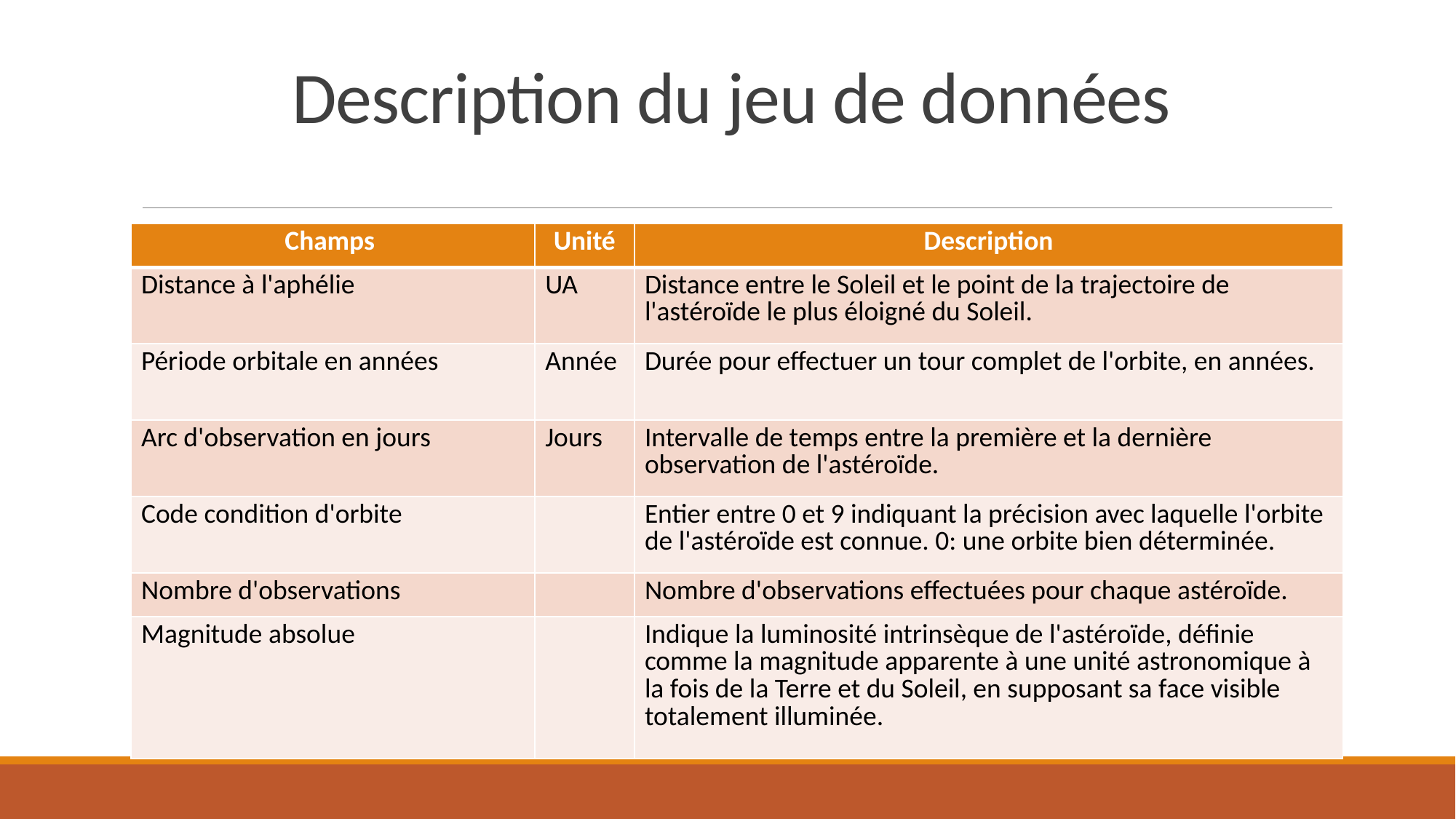

# Description du jeu de données
| Champs | Unité | Description |
| --- | --- | --- |
| Distance à l'aphélie | UA | Distance entre le Soleil et le point de la trajectoire de l'astéroïde le plus éloigné du Soleil. |
| Période orbitale en années | Année | Durée pour effectuer un tour complet de l'orbite, en années. |
| Arc d'observation en jours | Jours | Intervalle de temps entre la première et la dernière observation de l'astéroïde. |
| Code condition d'orbite |  | Entier entre 0 et 9 indiquant la précision avec laquelle l'orbite de l'astéroïde est connue. 0: une orbite bien déterminée. |
| Nombre d'observations |  | Nombre d'observations effectuées pour chaque astéroïde. |
| Magnitude absolue |  | Indique la luminosité intrinsèque de l'astéroïde, définie comme la magnitude apparente à une unité astronomique à la fois de la Terre et du Soleil, en supposant sa face visible totalement illuminée. |